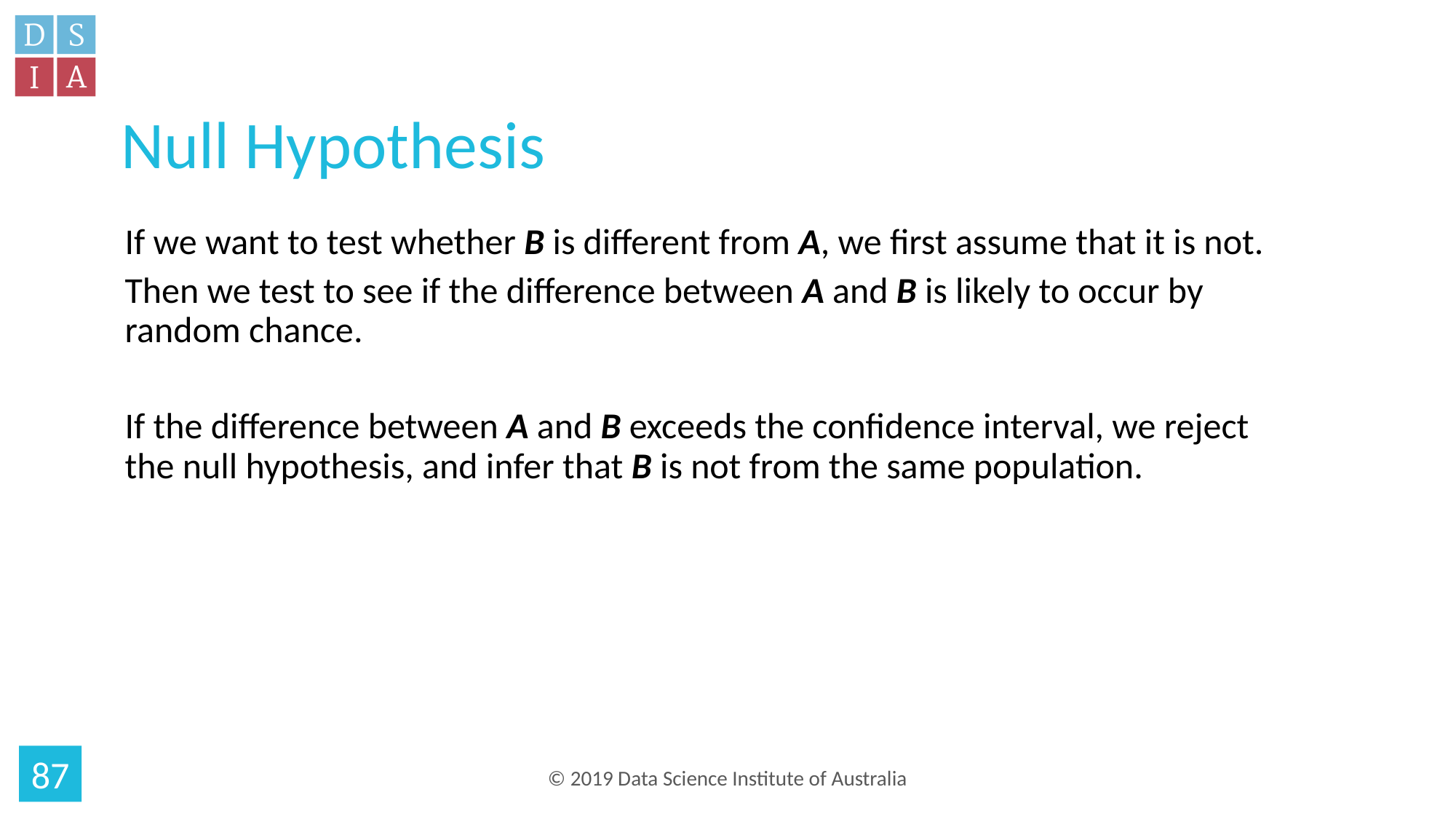

# Null Hypothesis
If we want to test whether B is different from A, we first assume that it is not.
Then we test to see if the difference between A and B is likely to occur by random chance.

If the difference between A and B exceeds the confidence interval, we reject the null hypothesis, and infer that B is not from the same population.

87